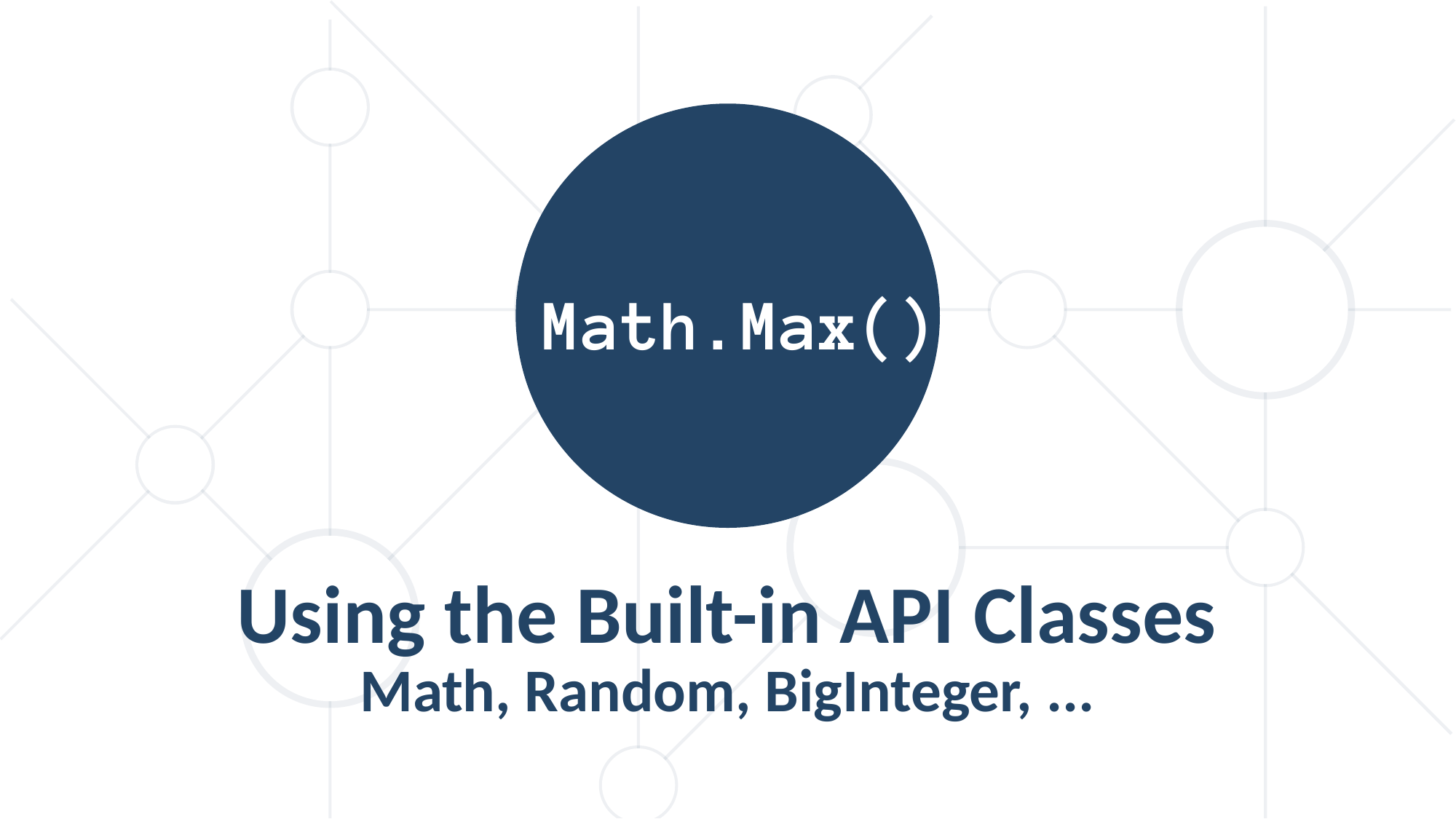

Math.Max()
Using the Built-in API Classes
Math, Random, BigInteger, ...